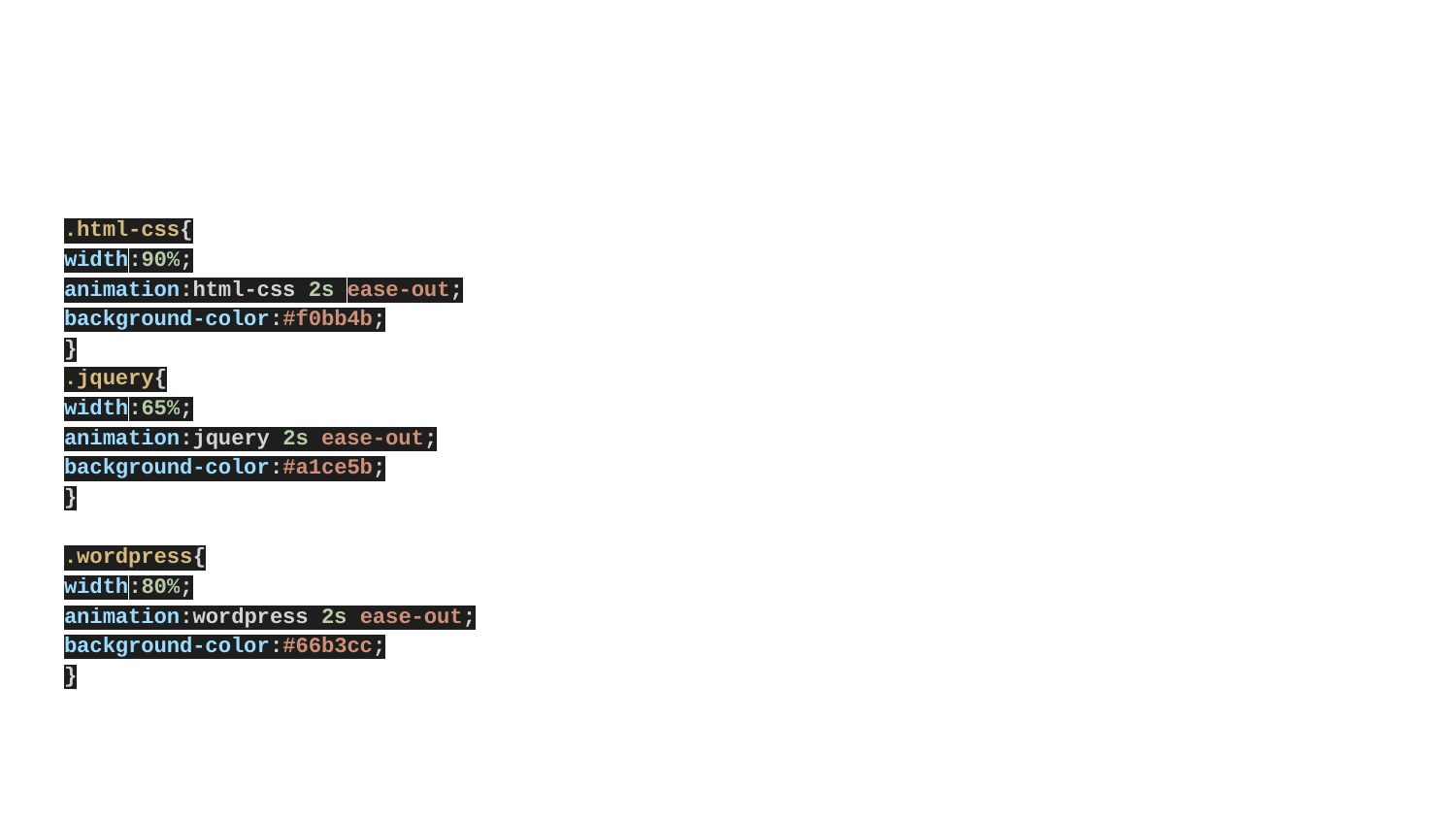

#
.html-css{
width:90%;
animation:html-css 2s ease-out;
background-color:#f0bb4b;
}
.jquery{
width:65%;
animation:jquery 2s ease-out;
background-color:#a1ce5b;
}

.wordpress{
width:80%;
animation:wordpress 2s ease-out;
background-color:#66b3cc;
}